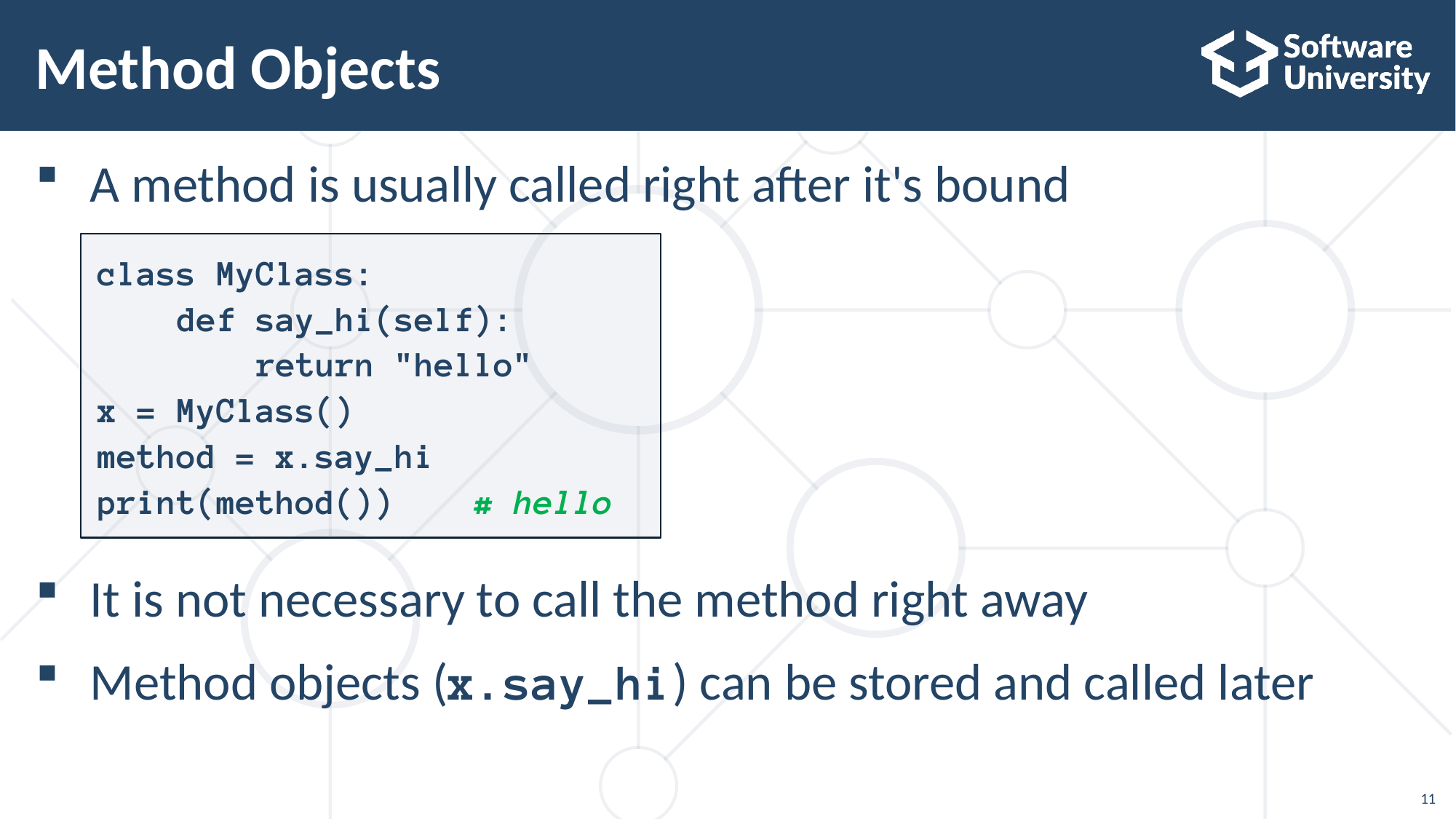

# Method Objects
A method is usually called right after it's bound

It is not necessary to call the method right away
Method objects (x.say_hi) can be stored and called later
class MyClass:
    def say_hi(self):
        return "hello"
x = MyClass()
method = x.say_hi
print(method())    # hello
11